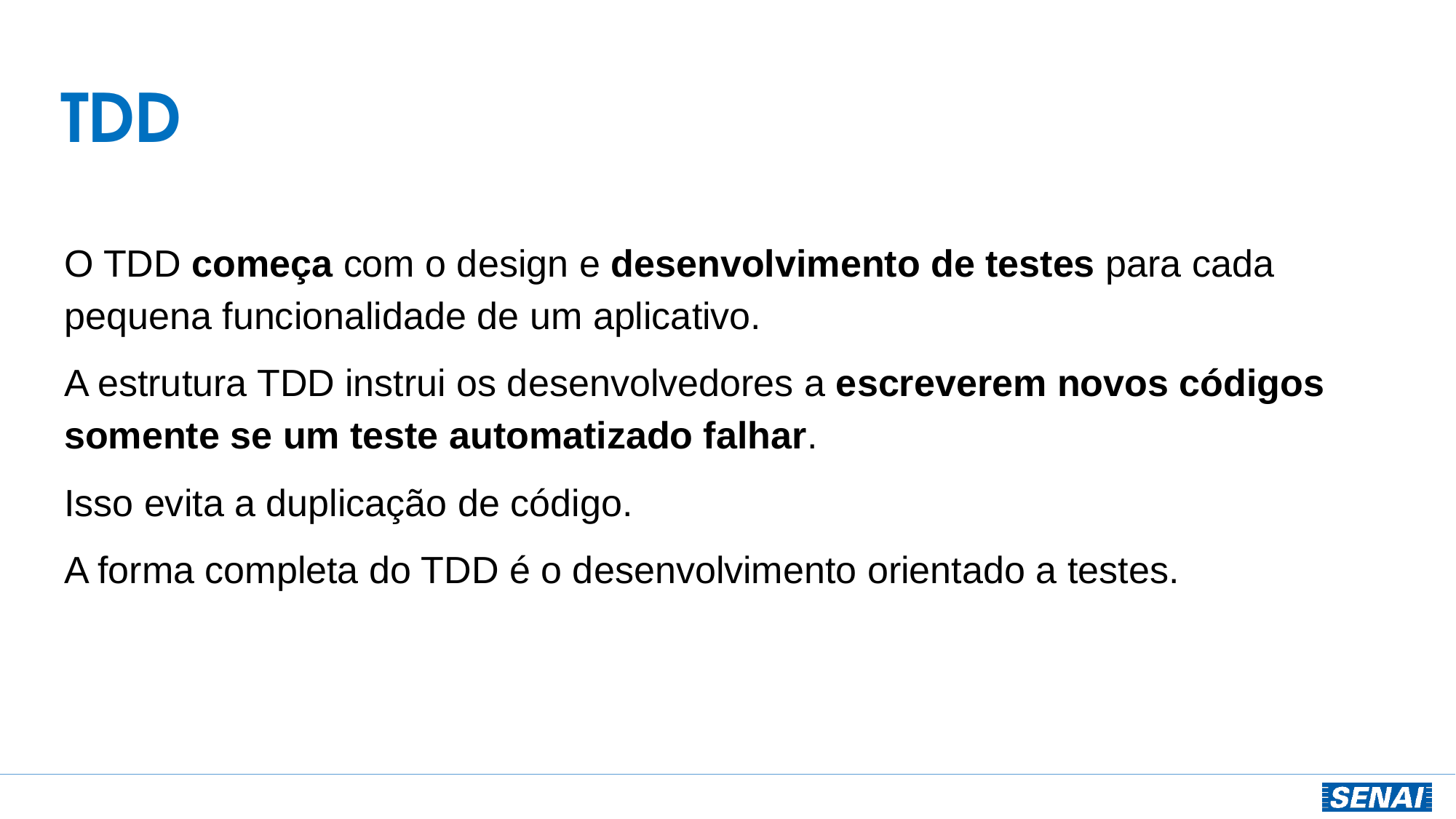

# TDD
O TDD começa com o design e desenvolvimento de testes para cada pequena funcionalidade de um aplicativo.
A estrutura TDD instrui os desenvolvedores a escreverem novos códigos somente se um teste automatizado falhar.
Isso evita a duplicação de código.
A forma completa do TDD é o desenvolvimento orientado a testes.